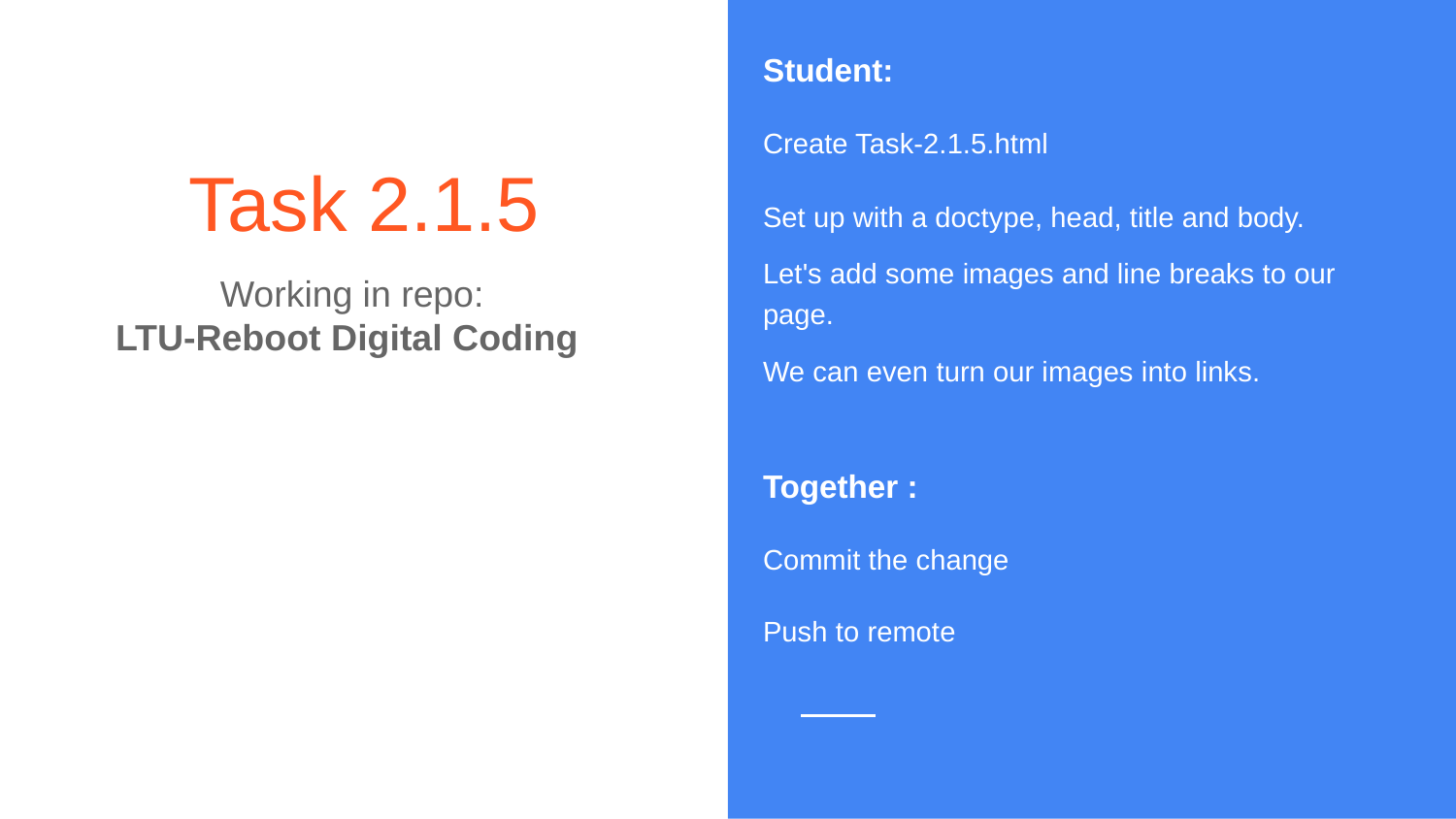

# Task 2.1.5
Student:
Create Task-2.1.5.html
Set up with a doctype, head, title and body.
Let's add some images and line breaks to our page.
We can even turn our images into links.

Together :
Commit the change
Push to remote
Working in repo:
LTU-Reboot Digital Coding